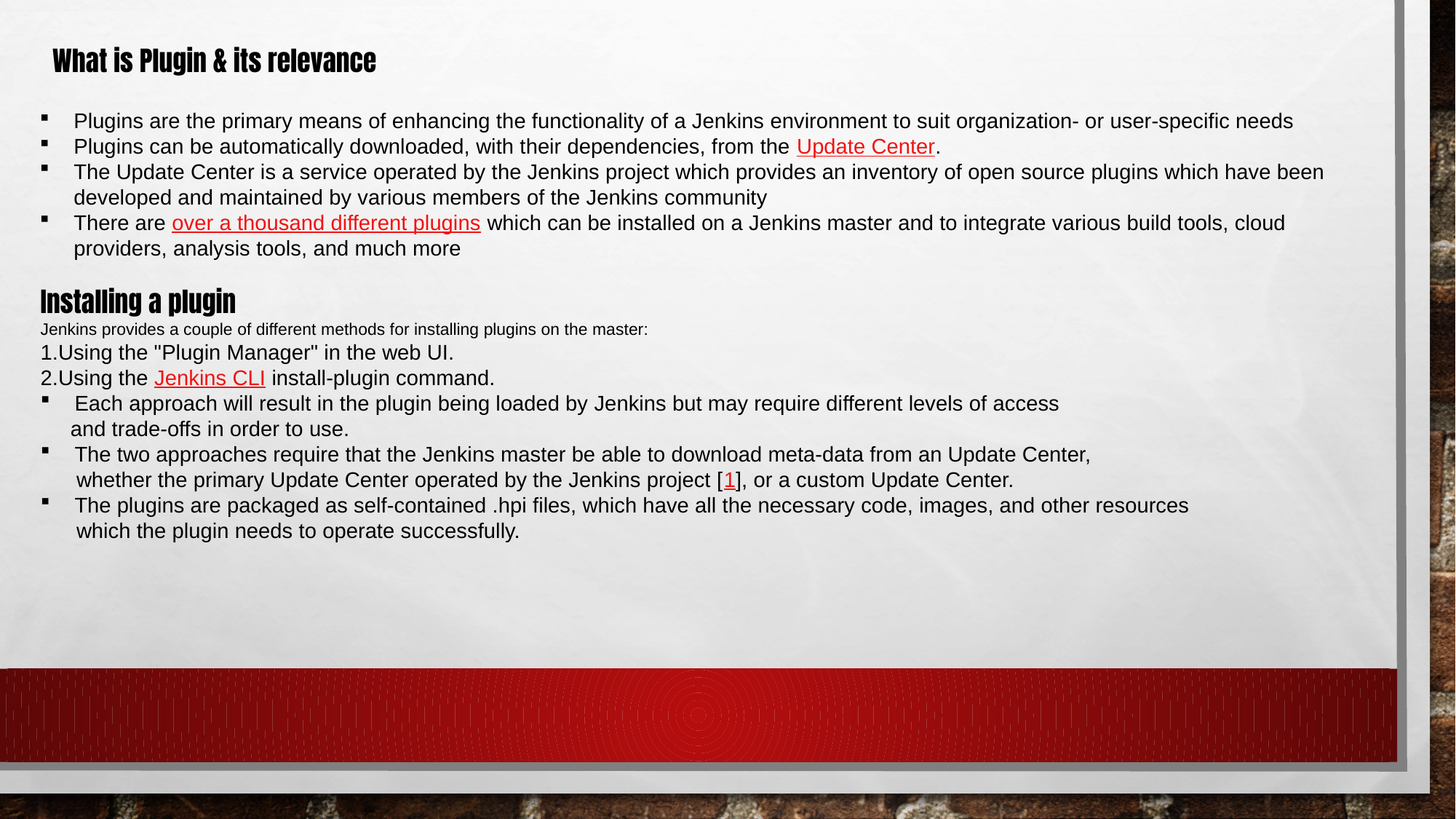

What is Plugin & its relevance
Plugins are the primary means of enhancing the functionality of a Jenkins environment to suit organization- or user-specific needs
Plugins can be automatically downloaded, with their dependencies, from the Update Center.
The Update Center is a service operated by the Jenkins project which provides an inventory of open source plugins which have been developed and maintained by various members of the Jenkins community
There are over a thousand different plugins which can be installed on a Jenkins master and to integrate various build tools, cloud providers, analysis tools, and much more

Installing a plugin
Jenkins provides a couple of different methods for installing plugins on the master:
Using the "Plugin Manager" in the web UI.
Using the Jenkins CLI install-plugin command.
Each approach will result in the plugin being loaded by Jenkins but may require different levels of access
     and trade-offs in order to use.
The two approaches require that the Jenkins master be able to download meta-data from an Update Center,
      whether the primary Update Center operated by the Jenkins project [1], or a custom Update Center.
The plugins are packaged as self-contained .hpi files, which have all the necessary code, images, and other resources
      which the plugin needs to operate successfully.